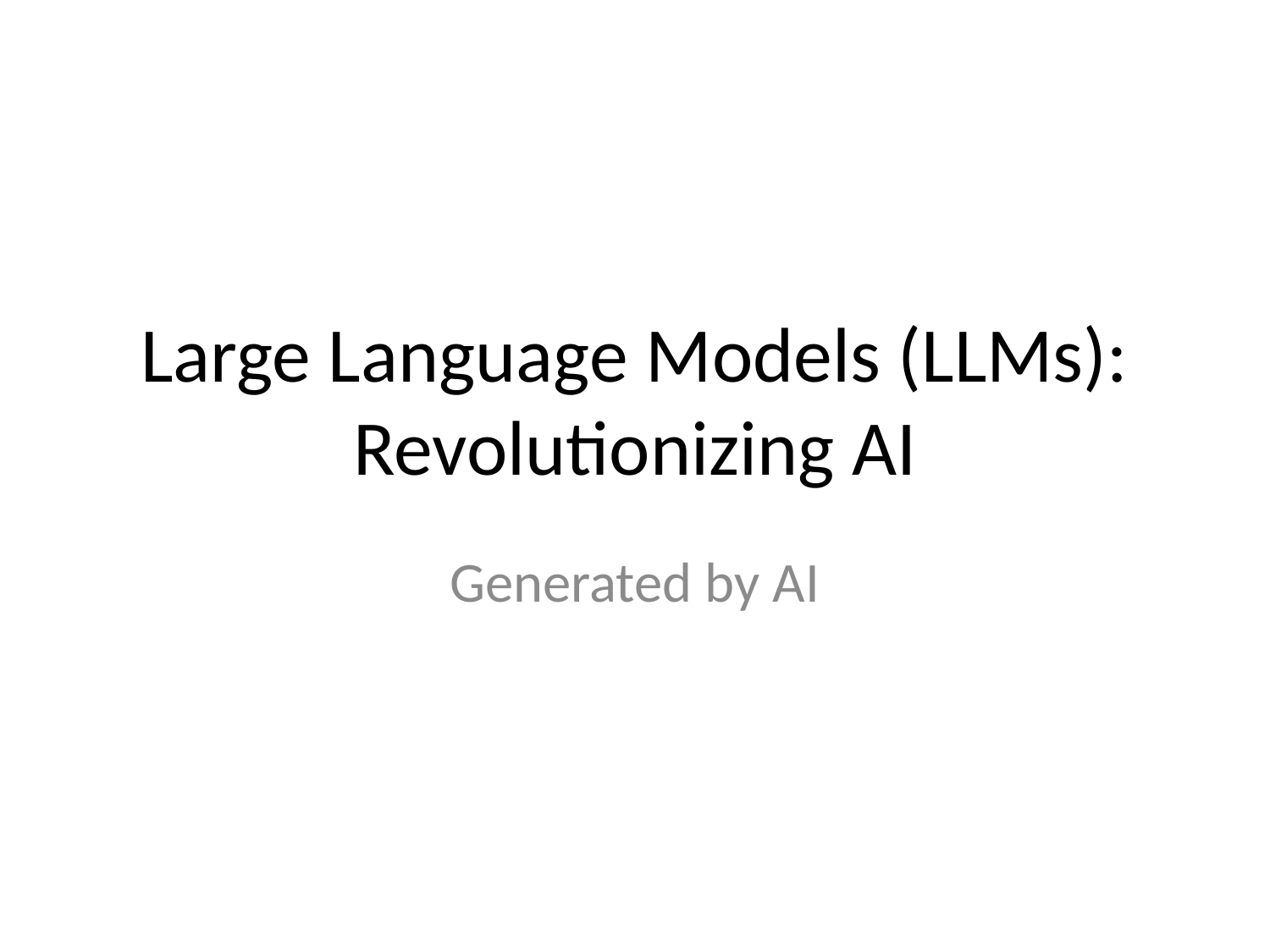

# Large Language Models (LLMs): Revolutionizing AI
Generated by AI